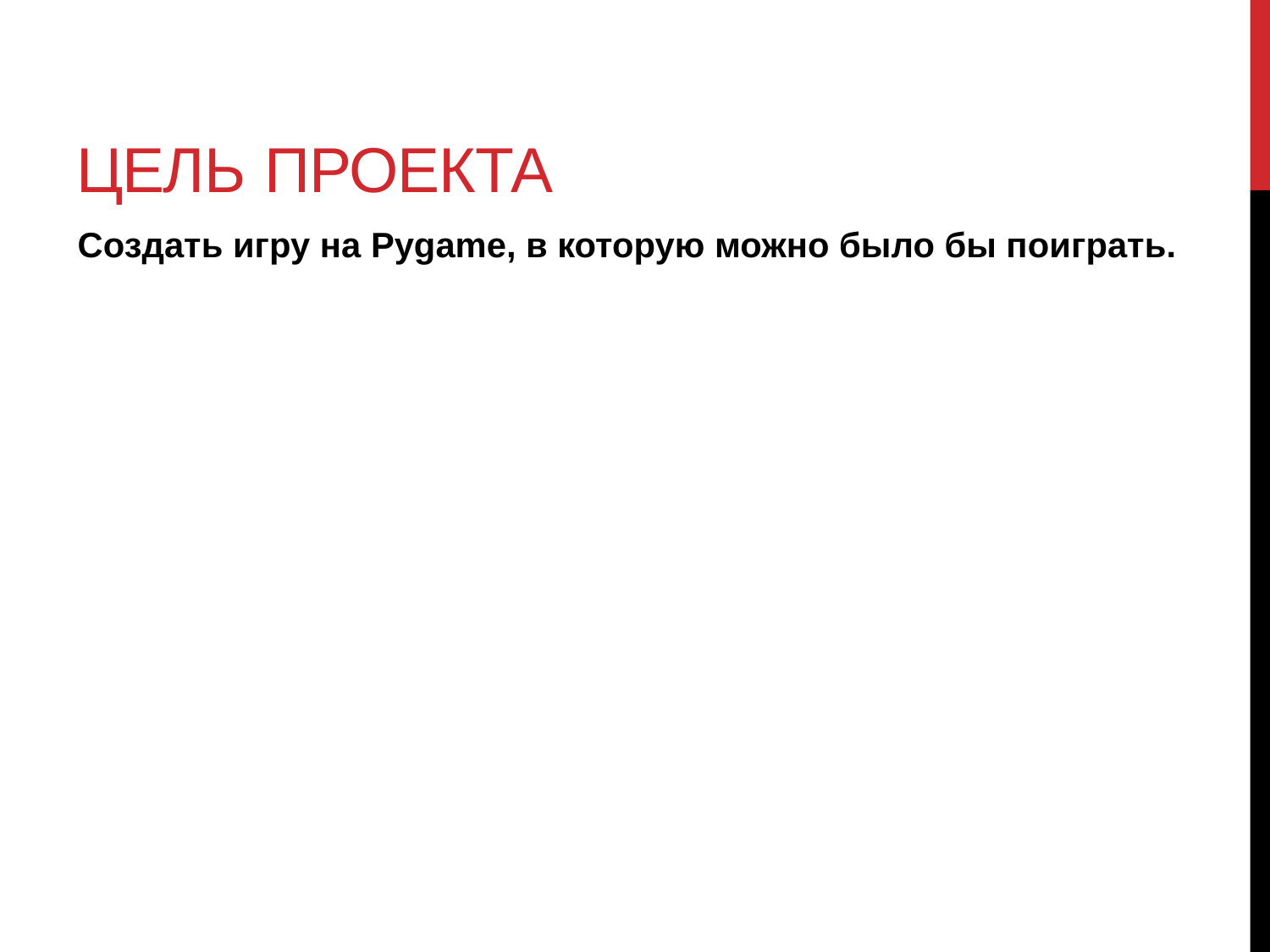

# Цель проекта
Создать игру на Pygame, в которую можно было бы поиграть.